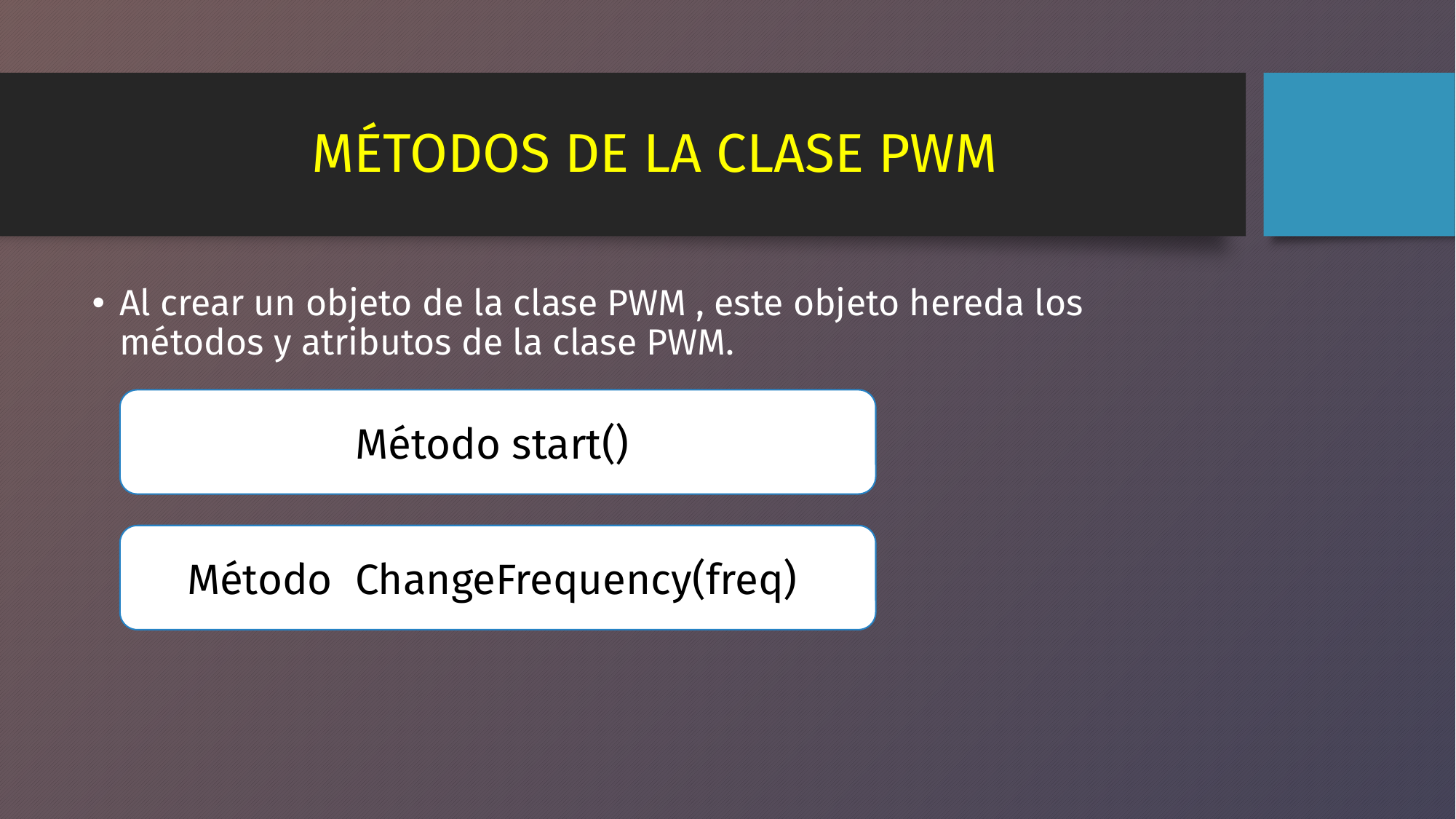

# MÉTODOS DE LA CLASE PWM
Al crear un objeto de la clase PWM , este objeto hereda los métodos y atributos de la clase PWM.

Método start()
Método  ChangeFrequency(freq)